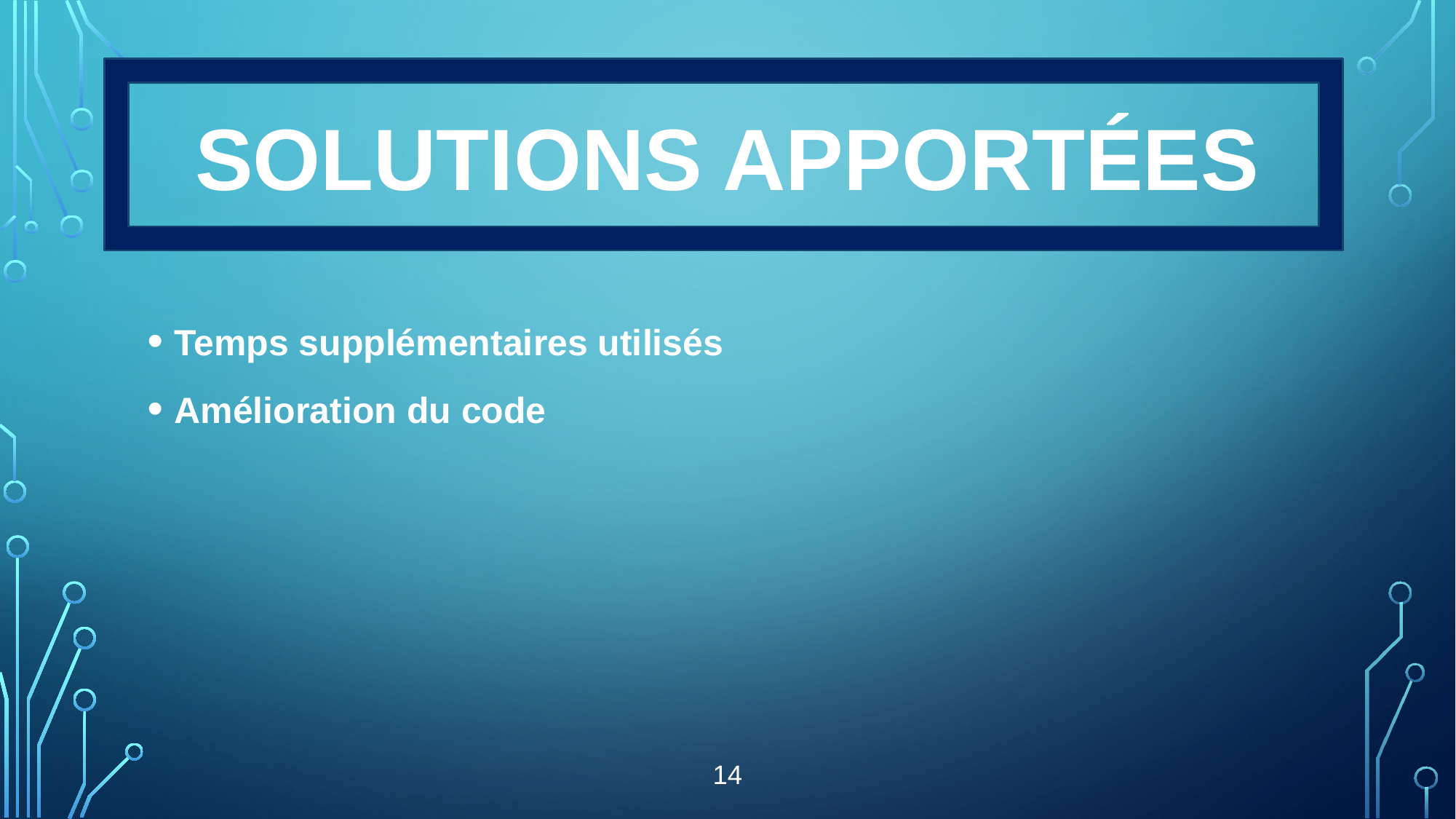

# SOLUTIONS Apportées
Temps supplémentaires utilisés
Amélioration du code
14